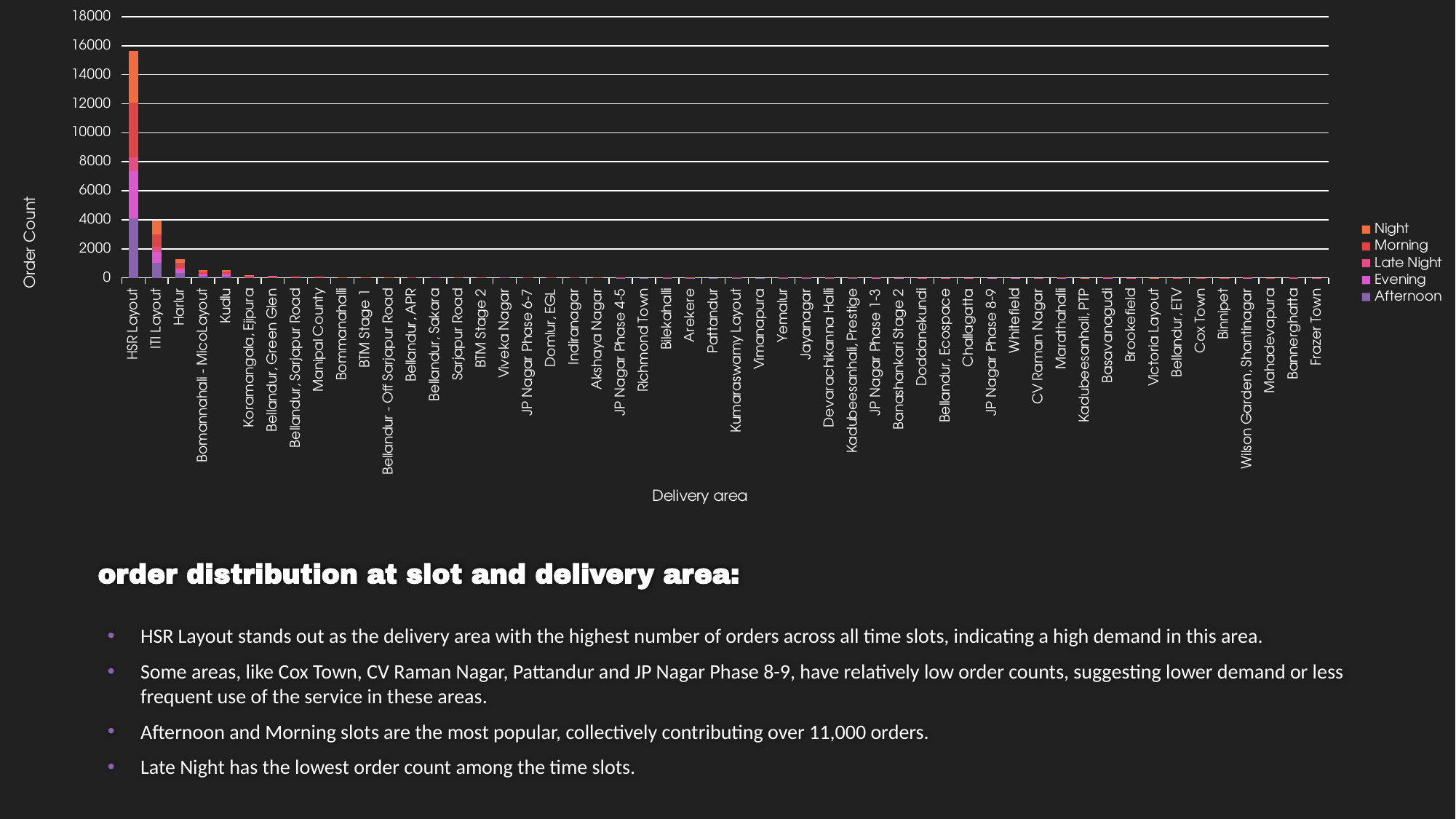

### Chart

| Category | Afternoon | Evening | Late Night | Morning | Night |
|---|---|---|---|---|---|
| HSR Layout | 4085.0 | 3288.0 | 953.0 | 3749.0 | 3582.0 |
| ITI Layout | 1039.0 | 757.0 | 346.0 | 868.0 | 936.0 |
| Harlur | 324.0 | 280.0 | 73.0 | 382.0 | 250.0 |
| Bomannahali - MicoLayout | 151.0 | 107.0 | 36.0 | 132.0 | 125.0 |
| Kudlu | 130.0 | 108.0 | 57.0 | 118.0 | 105.0 |
| Koramangala, Ejipura | 33.0 | 30.0 | 35.0 | 25.0 | 37.0 |
| Bellandur, Green Glen | 32.0 | 27.0 | 12.0 | 27.0 | 36.0 |
| Bellandur, Sarjapur Road | 20.0 | 13.0 | 15.0 | 11.0 | 39.0 |
| Manipal County | 20.0 | 16.0 | 13.0 | 18.0 | 13.0 |
| Bommanahalli | 13.0 | 13.0 | 6.0 | 10.0 | 10.0 |
| BTM Stage 1 | 11.0 | 3.0 | 7.0 | 3.0 | 11.0 |
| Bellandur - Off Sarjapur Road | 9.0 | 11.0 | 2.0 | 7.0 | 15.0 |
| Bellandur, APR | 8.0 | 14.0 | None | 6.0 | 1.0 |
| Bellandur, Sakara | 7.0 | 2.0 | 1.0 | None | 1.0 |
| Sarjapur Road | 6.0 | 3.0 | 1.0 | None | 10.0 |
| BTM Stage 2 | 6.0 | 6.0 | 5.0 | 7.0 | 8.0 |
| Viveka Nagar | 4.0 | 2.0 | 1.0 | None | None |
| JP Nagar Phase 6-7 | 3.0 | None | 1.0 | 2.0 | None |
| Domlur, EGL | 3.0 | None | 1.0 | 3.0 | 1.0 |
| Indiranagar | 3.0 | None | 2.0 | 1.0 | 2.0 |
| Akshaya Nagar | 3.0 | 4.0 | 4.0 | 6.0 | 4.0 |
| JP Nagar Phase 4-5 | 2.0 | 1.0 | 1.0 | 2.0 | 1.0 |
| Richmond Town | 2.0 | None | None | None | None |
| Bilekahalli | 2.0 | 5.0 | 1.0 | 2.0 | 1.0 |
| Arekere | 1.0 | 1.0 | 2.0 | None | 2.0 |
| Pattandur | 1.0 | None | None | None | None |
| Kumaraswamy Layout | 1.0 | 1.0 | None | 1.0 | 1.0 |
| Vimanapura | 1.0 | None | None | None | None |
| Yemalur | 1.0 | 4.0 | None | 1.0 | 1.0 |
| Jayanagar | 1.0 | 1.0 | None | 1.0 | None |
| Devarachikanna Halli | 1.0 | 3.0 | 1.0 | None | 3.0 |
| Kadubeesanhali, Prestige | 1.0 | None | 6.0 | None | 2.0 |
| JP Nagar Phase 1-3 | None | 2.0 | 1.0 | 1.0 | 1.0 |
| Banashankari Stage 2 | None | 1.0 | None | None | 1.0 |
| Doddanekundi | None | None | 1.0 | None | 1.0 |
| Bellandur, Ecospace | None | None | 1.0 | None | None |
| Challagatta | None | None | 1.0 | None | None |
| JP Nagar Phase 8-9 | None | 1.0 | None | None | None |
| Whitefield | None | 1.0 | None | None | None |
| CV Raman Nagar | None | None | 1.0 | None | None |
| Marathahalli | None | 1.0 | None | 1.0 | 1.0 |
| Kadubeesanhali, PTP | None | None | None | None | 1.0 |
| Basavanagudi | None | 2.0 | None | None | 1.0 |
| Brookefield | None | None | 1.0 | None | None |
| Victoria Layout | None | None | None | None | 1.0 |
| Bellandur, ETV | None | None | None | 1.0 | 1.0 |
| Cox Town | None | None | None | 1.0 | None |
| Binnipet | None | None | None | 1.0 | None |
| Wilson Garden, Shantinagar | None | 2.0 | None | None | 2.0 |
| Mahadevapura | None | None | None | 1.0 | None |
| Bannerghatta | None | 2.0 | None | 1.0 | 2.0 |
| Frazer Town | None | None | 1.0 | None | None |
# order distribution at slot and delivery area:
HSR Layout stands out as the delivery area with the highest number of orders across all time slots, indicating a high demand in this area.
Some areas, like Cox Town, CV Raman Nagar, Pattandur and JP Nagar Phase 8-9, have relatively low order counts, suggesting lower demand or less frequent use of the service in these areas.
Afternoon and Morning slots are the most popular, collectively contributing over 11,000 orders.
Late Night has the lowest order count among the time slots.